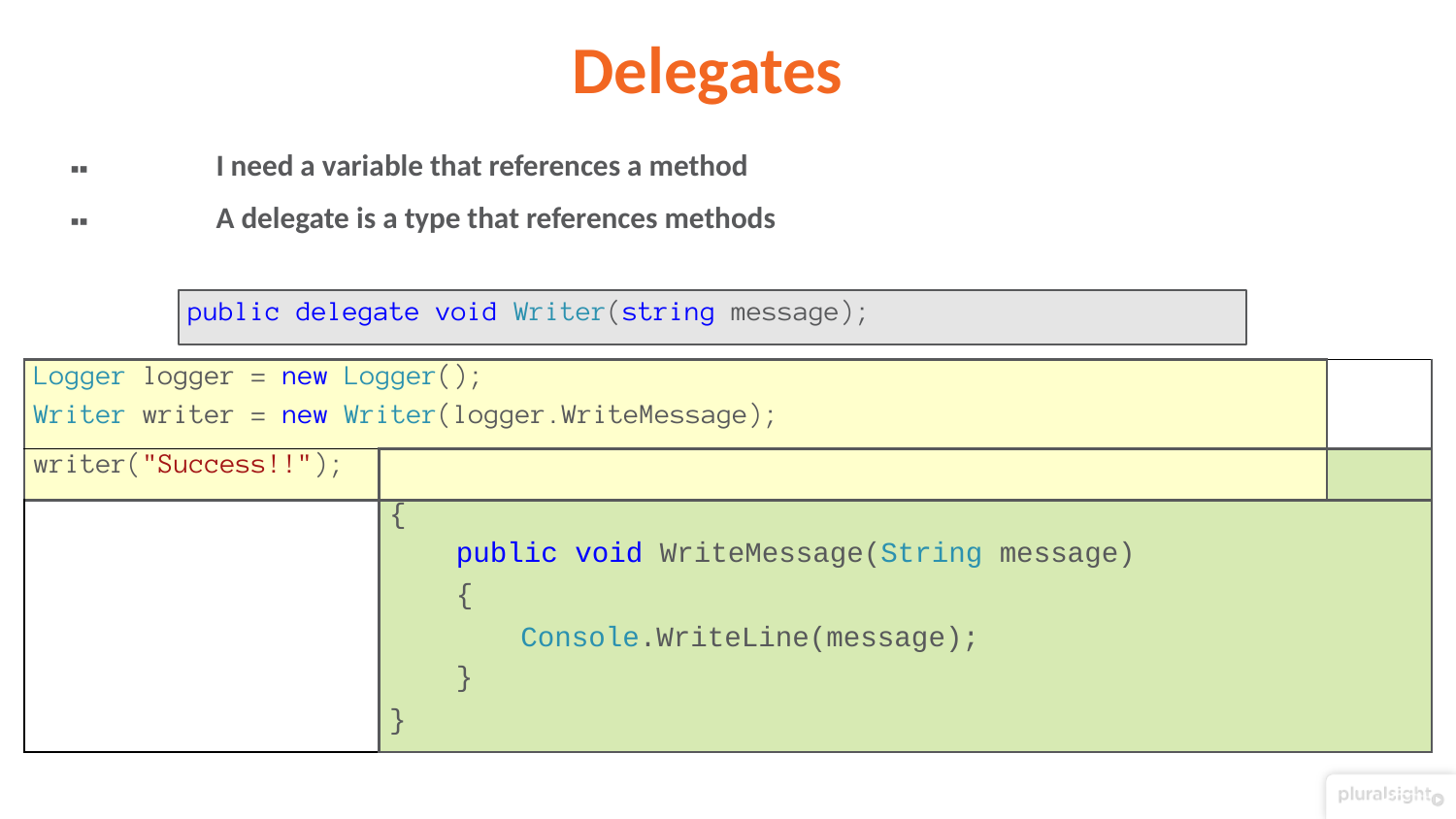

# Delegates
▪▪	I need a variable that references a method
▪▪	A delegate is a type that references methods
public delegate void Writer(string message);
| Logger logger = new Logger(); Writer writer = new Writer(logger.WriteMessage); |  |  |
| --- | --- | --- |
| writer("Success!!"); |  |  |
|  | { public void WriteMessage(String message) { Console.WriteLine(message); } } |  |
public class Logger